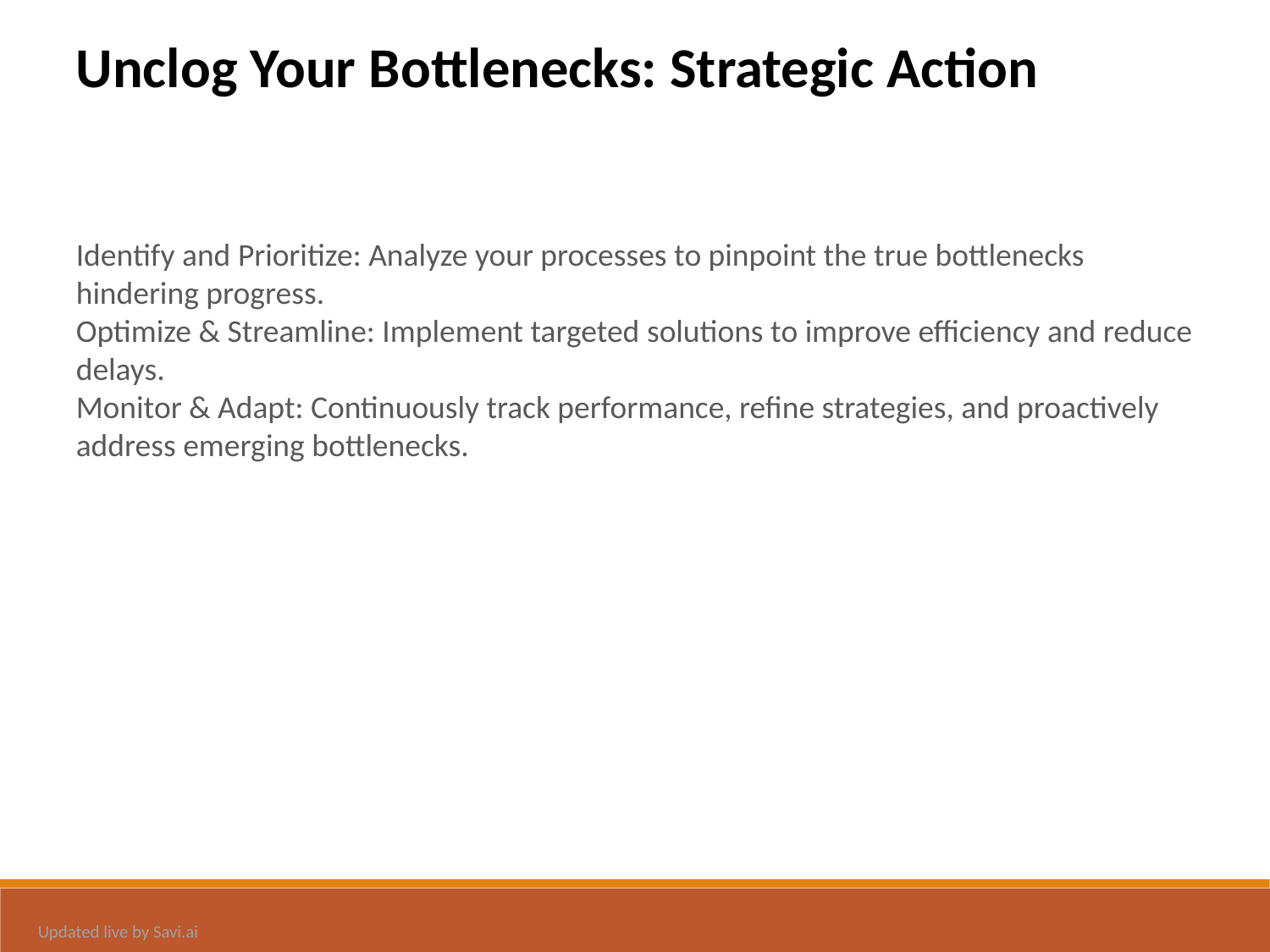

Unclog Your Bottlenecks: Strategic Action
Identify and Prioritize: Analyze your processes to pinpoint the true bottlenecks hindering progress.
Optimize & Streamline: Implement targeted solutions to improve efficiency and reduce delays.
Monitor & Adapt: Continuously track performance, refine strategies, and proactively address emerging bottlenecks.
Updated live by Savi.ai